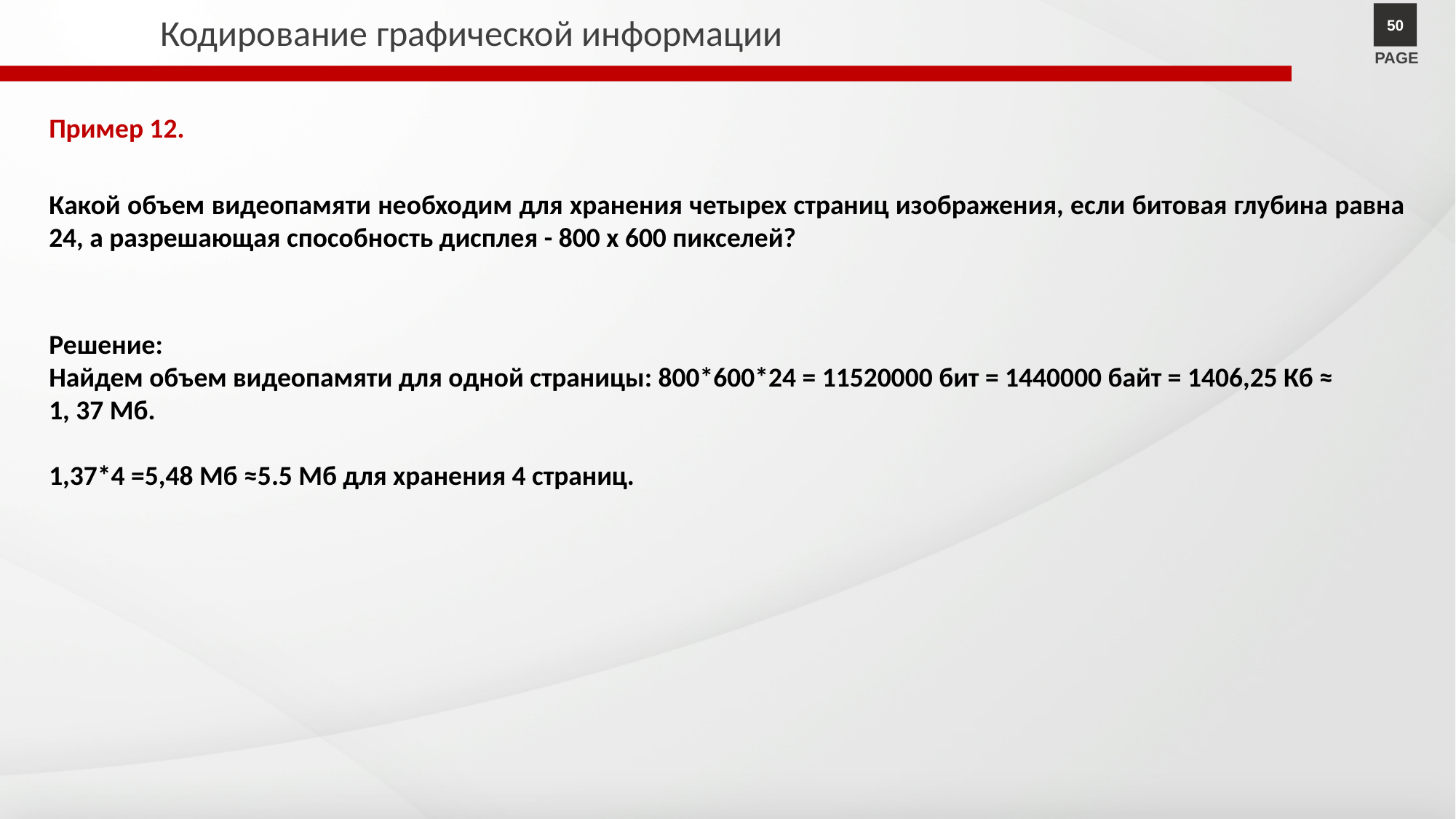

# Кодирование графической информации
50
PAGE

Пример 12.

Какой объем видеопамяти необходим для хранения четырех страниц изображения, если битовая глубина равна 24, а разрешающая способность дисплея - 800 х 600 пикселей?
Решение:
Найдем объем видеопамяти для одной страницы: 800*600*24 = 11520000 бит = 1440000 байт = 1406,25 Кб ≈            1, 37 Мб.

1,37*4 =5,48 Мб ≈5.5 Мб для хранения 4 страниц.